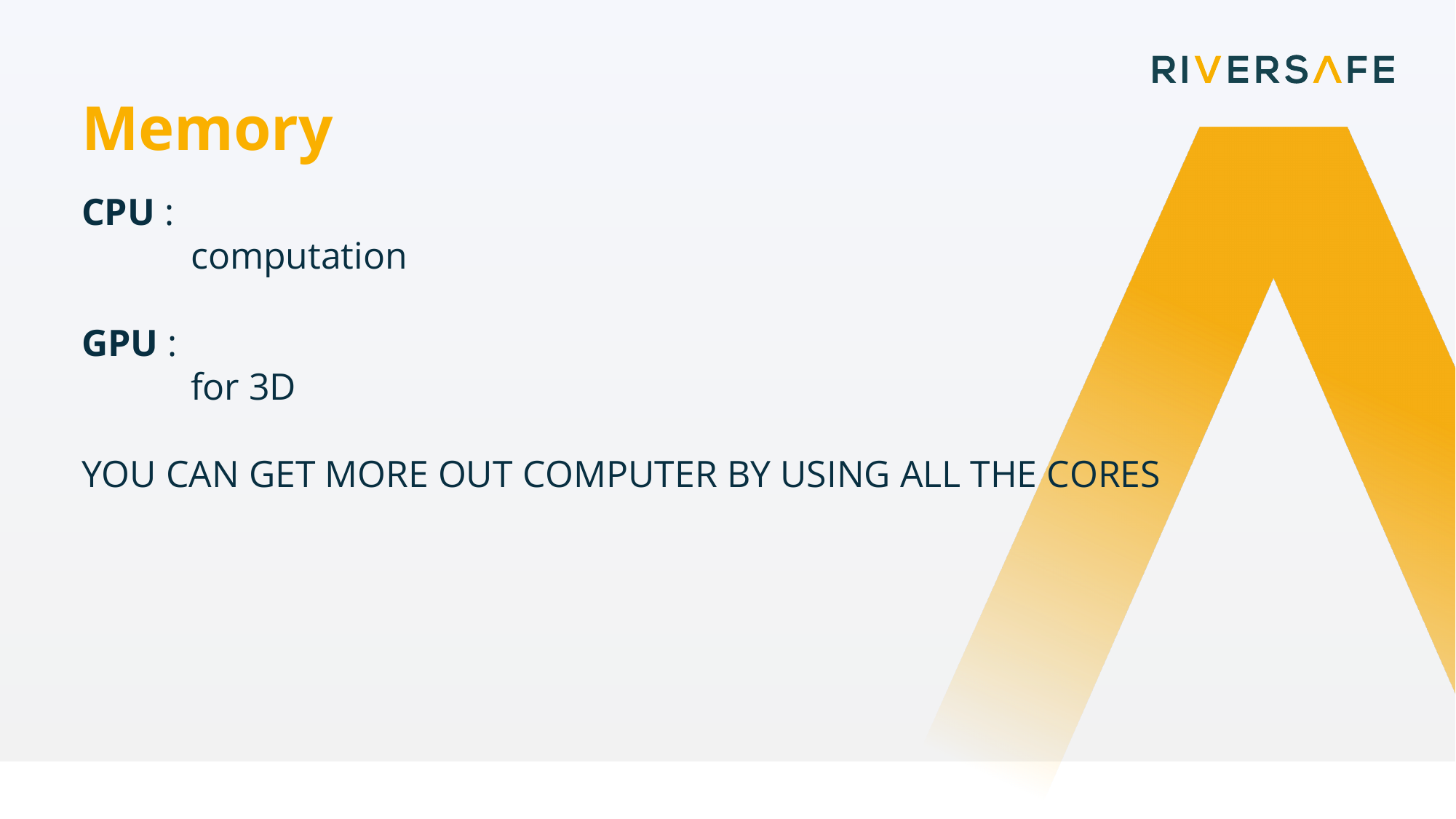

Memory
CPU :
	computation
GPU :
	for 3D
YOU CAN GET MORE OUT COMPUTER BY USING ALL THE CORES